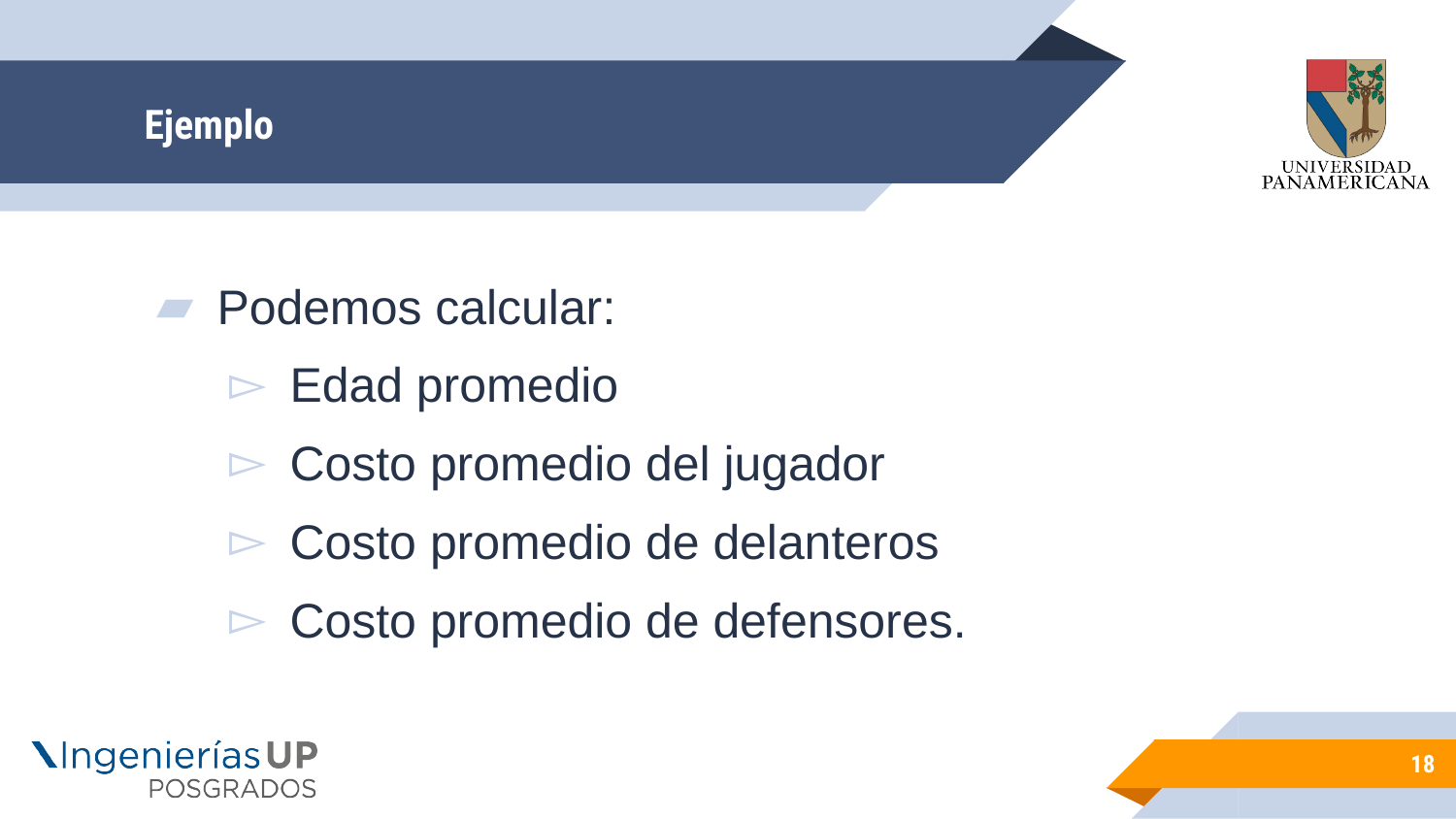

# Ejemplo
Podemos calcular:
Edad promedio
Costo promedio del jugador
Costo promedio de delanteros
Costo promedio de defensores.
18